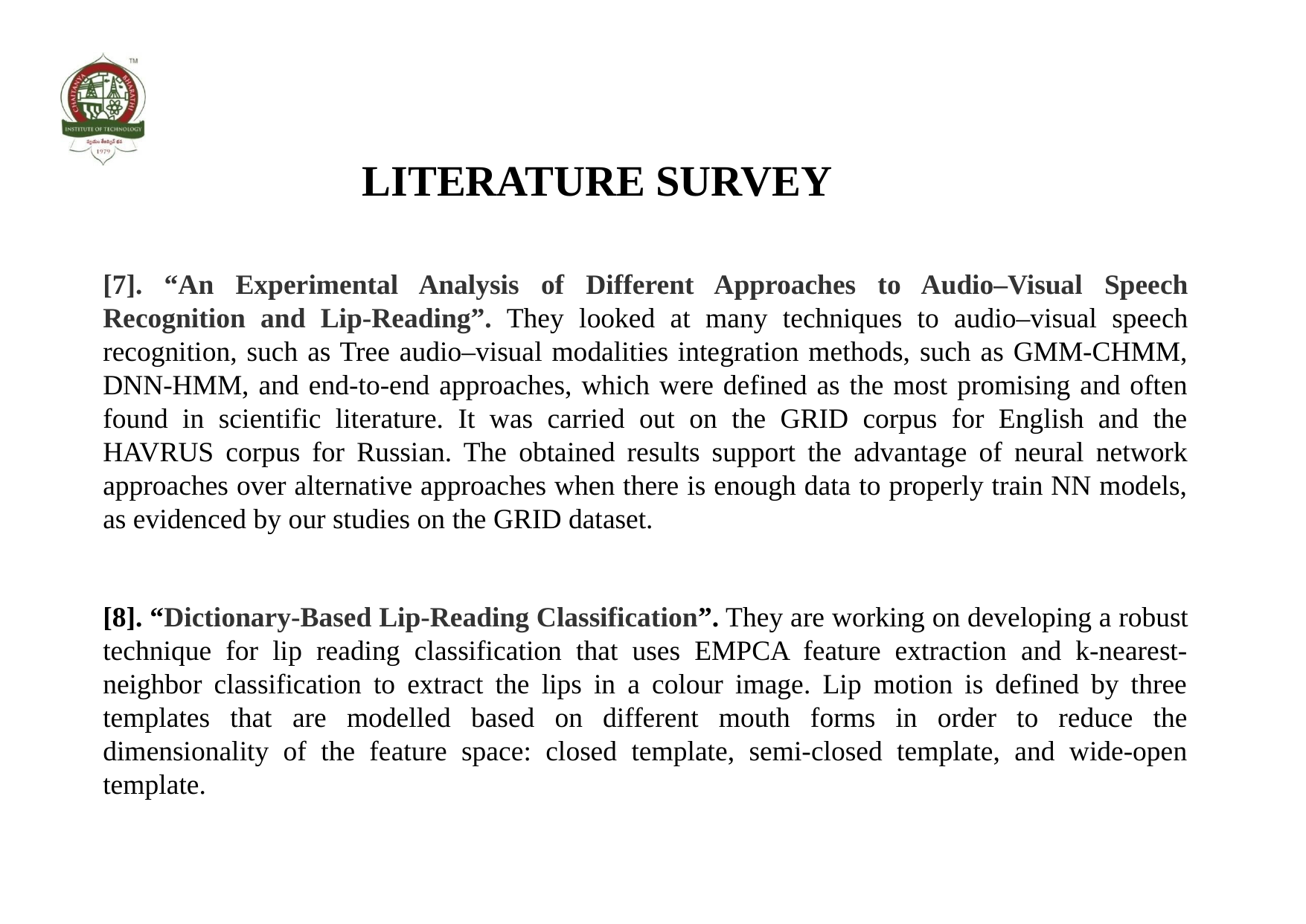

# LITERATURE SURVEY
[7]. “An Experimental Analysis of Different Approaches to Audio–Visual Speech Recognition and Lip-Reading”. They looked at many techniques to audio–visual speech recognition, such as Tree audio–visual modalities integration methods, such as GMM-CHMM, DNN-HMM, and end-to-end approaches, which were defined as the most promising and often found in scientific literature. It was carried out on the GRID corpus for English and the HAVRUS corpus for Russian. The obtained results support the advantage of neural network approaches over alternative approaches when there is enough data to properly train NN models, as evidenced by our studies on the GRID dataset.

[8]. “Dictionary-Based Lip-Reading Classification”. They are working on developing a robust technique for lip reading classification that uses EMPCA feature extraction and k-nearest-neighbor classification to extract the lips in a colour image. Lip motion is defined by three templates that are modelled based on different mouth forms in order to reduce the dimensionality of the feature space: closed template, semi-closed template, and wide-open template.